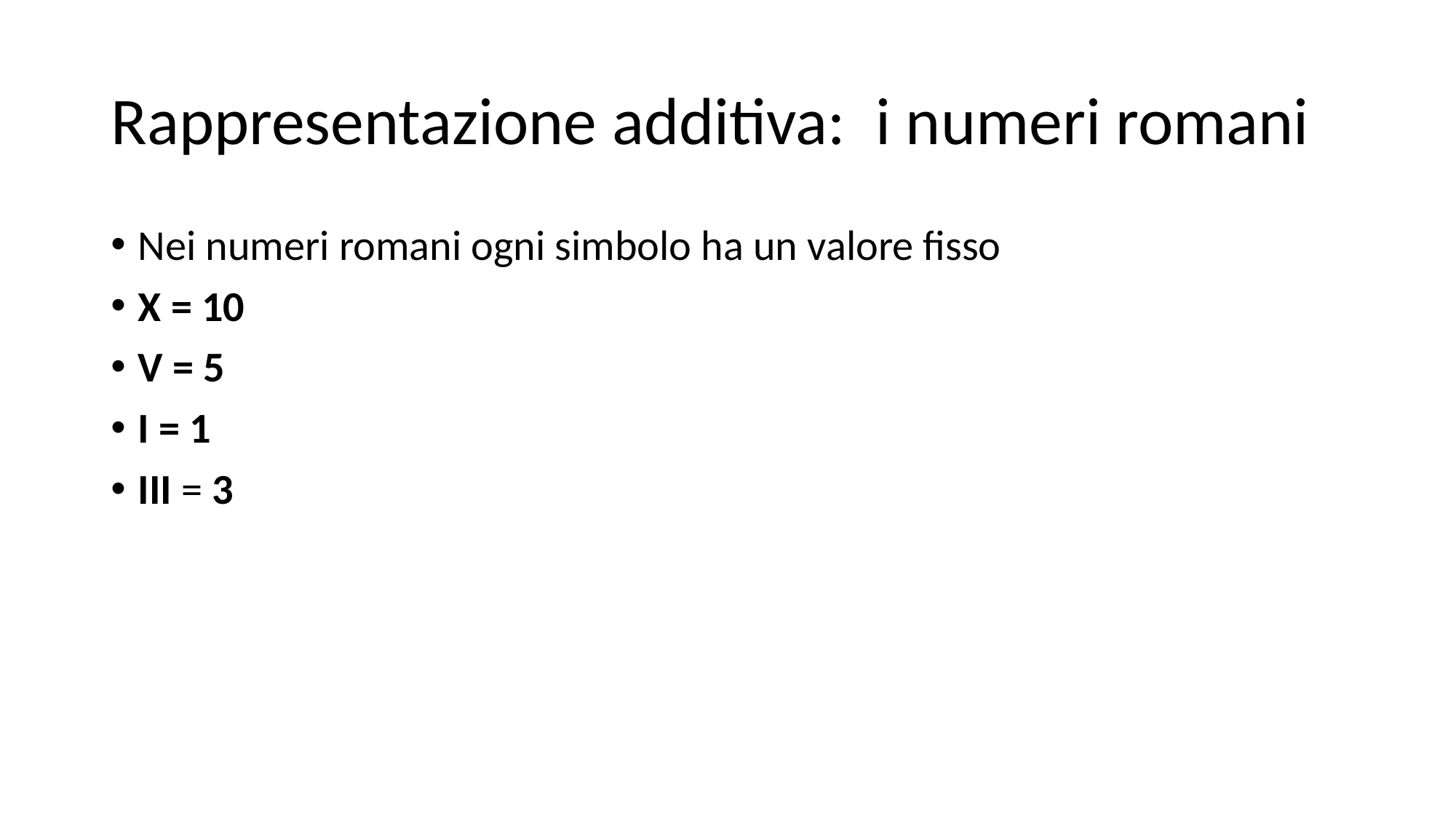

# Rappresentazione additiva:  i numeri romani
Nei numeri romani ogni simbolo ha un valore fisso
X = 10
V = 5
I = 1
III = 3